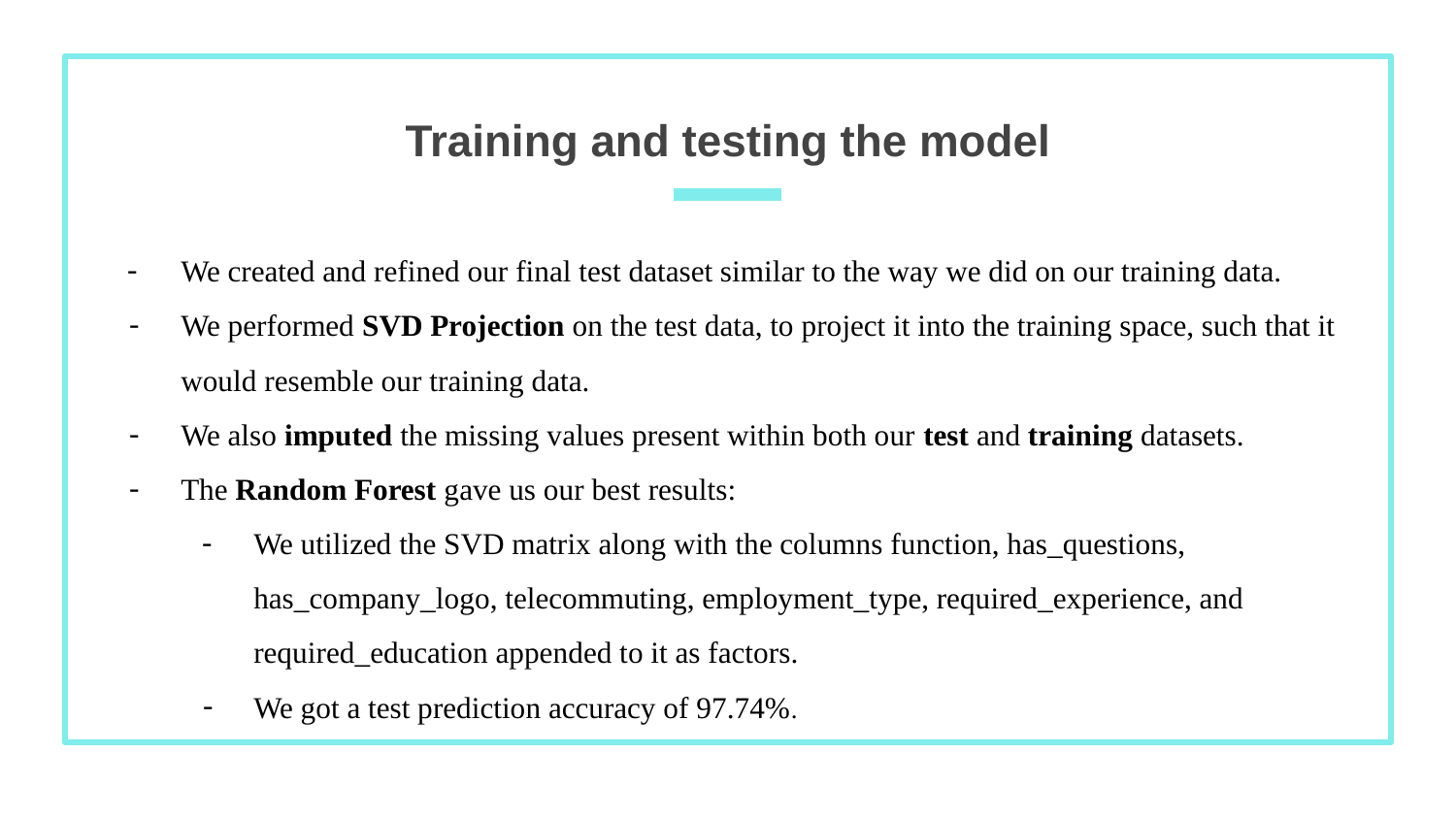

# Training and testing the model
We created and refined our final test dataset similar to the way we did on our training data.
We performed SVD Projection on the test data, to project it into the training space, such that it would resemble our training data.
We also imputed the missing values present within both our test and training datasets.
The Random Forest gave us our best results:
We utilized the SVD matrix along with the columns function, has_questions, has_company_logo, telecommuting, employment_type, required_experience, and required_education appended to it as factors.
We got a test prediction accuracy of 97.74%.